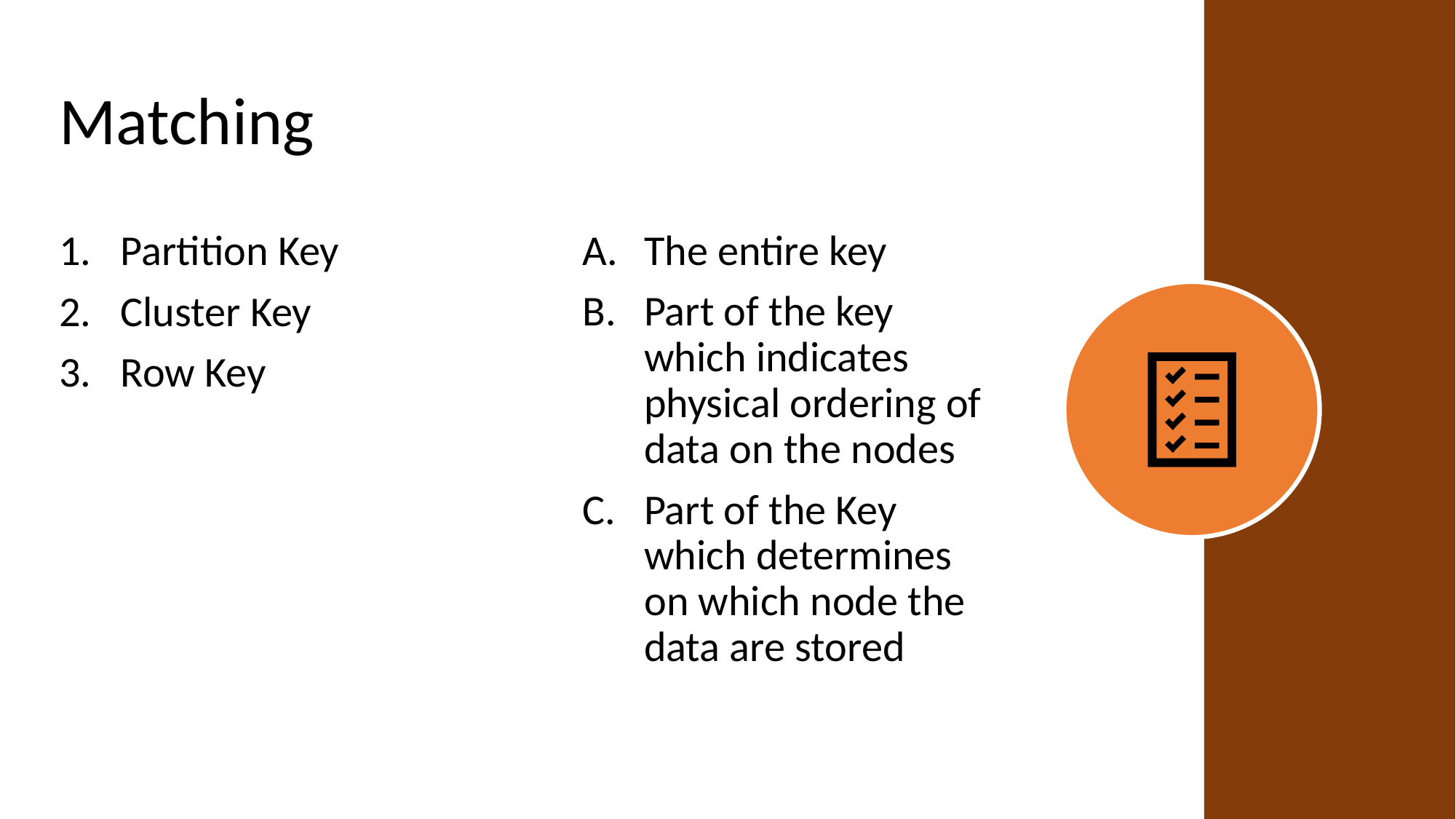

# Matching
Partition Key
Cluster Key
Row Key
The entire key
Part of the key which indicates physical ordering of data on the nodes
Part of the Key which determines on which node the data are stored